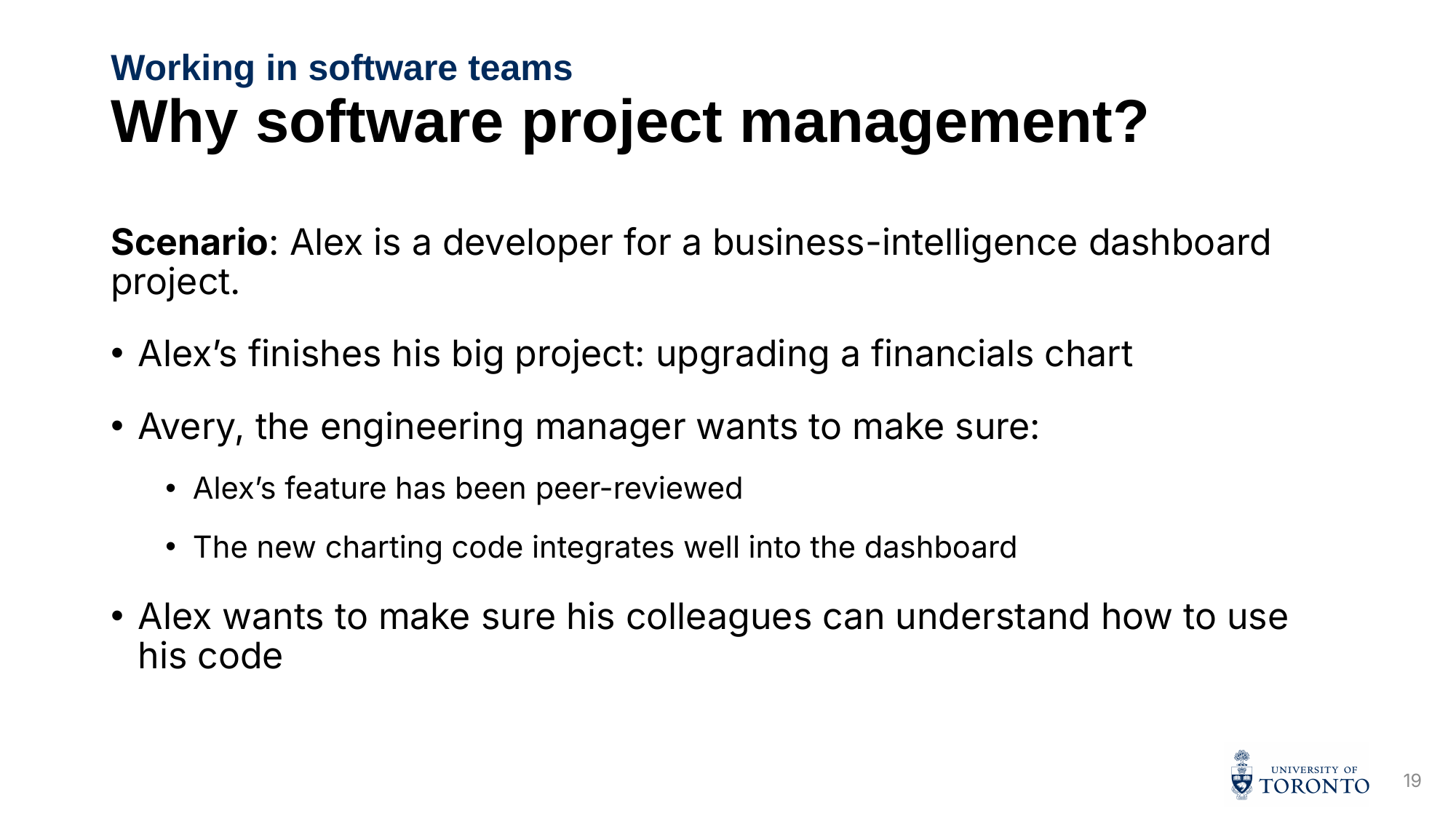

# Why software project management?
Working in software teams
Scenario: Alex is a developer for a business-intelligence dashboard project.
Alex’s finishes his big project: upgrading a financials chart
Avery, the engineering manager wants to make sure:
Alex’s feature has been peer-reviewed
The new charting code integrates well into the dashboard
Alex wants to make sure his colleagues can understand how to use his code
19